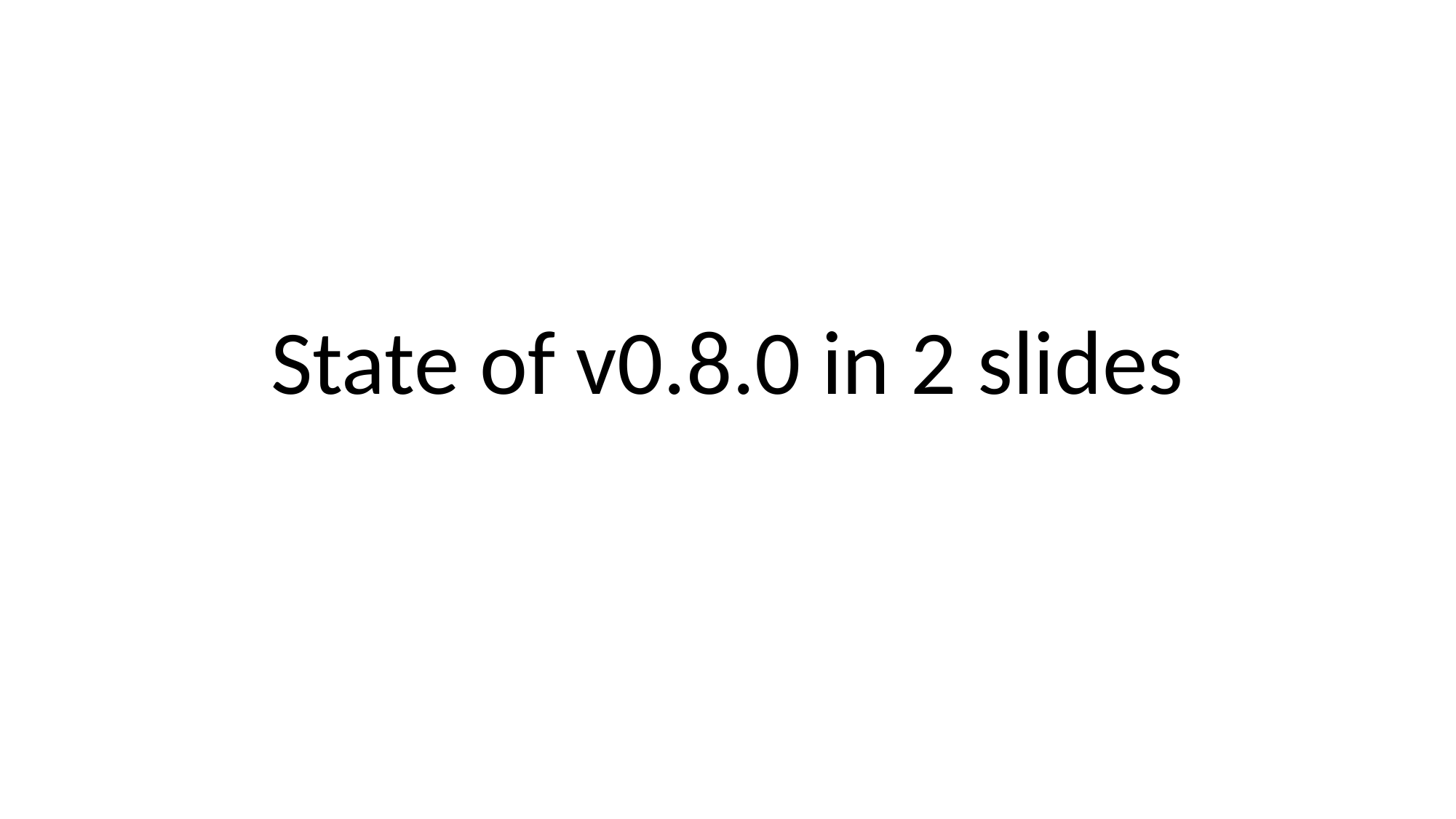

# State of v0.8.0 in 2 slides